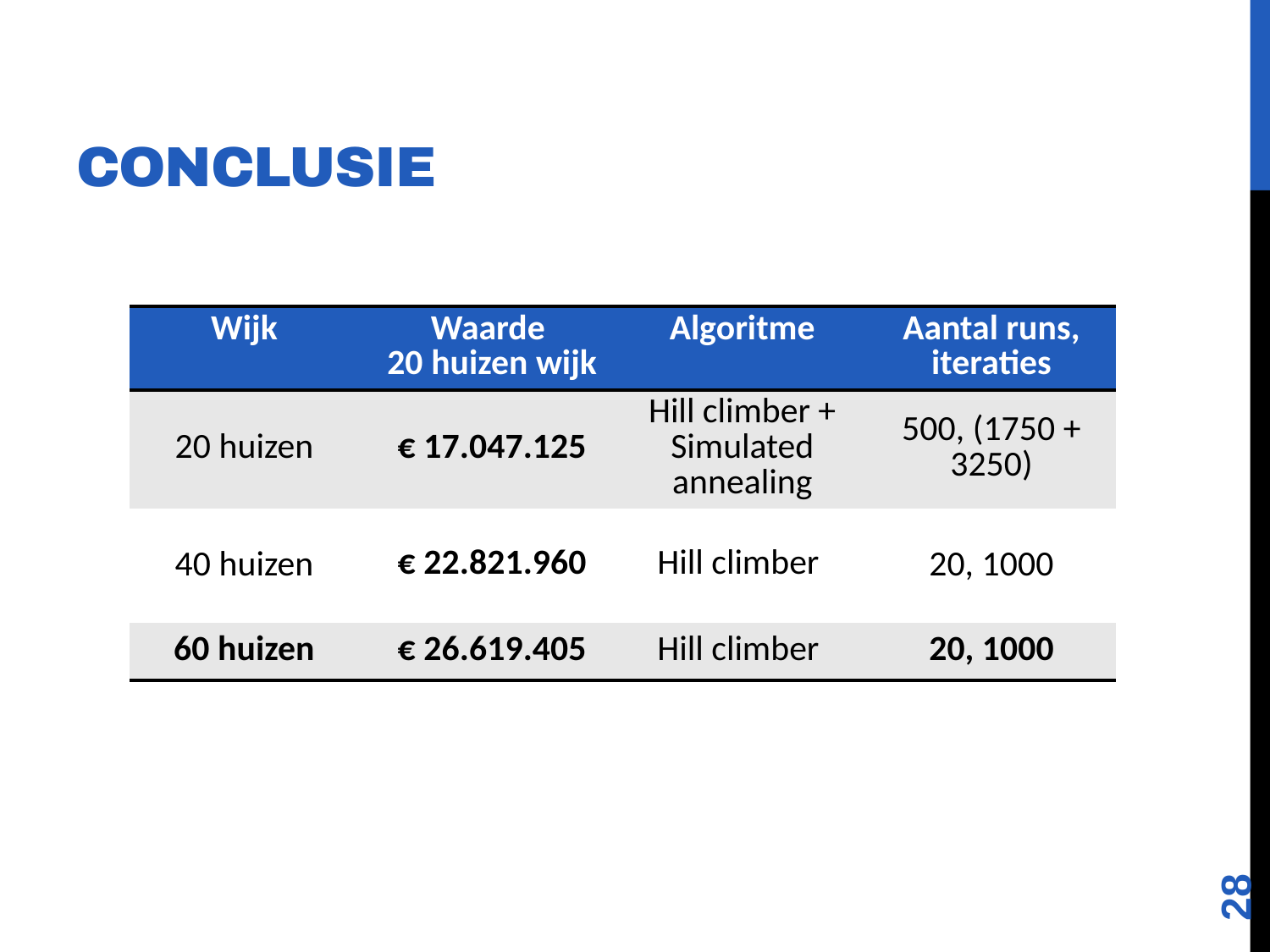

# Conclusie

| Wijk | Waarde 20 huizen wijk | Algoritme | Aantal runs, iteraties |
| --- | --- | --- | --- |
| 20 huizen | € 17.047.125 | Hill climber + Simulated annealing | 500, (1750 + 3250) |
| 40 huizen | € 22.821.960 | Hill climber | 20, 1000 |
| 60 huizen | € 26.619.405 | Hill climber | 20, 1000 |

28